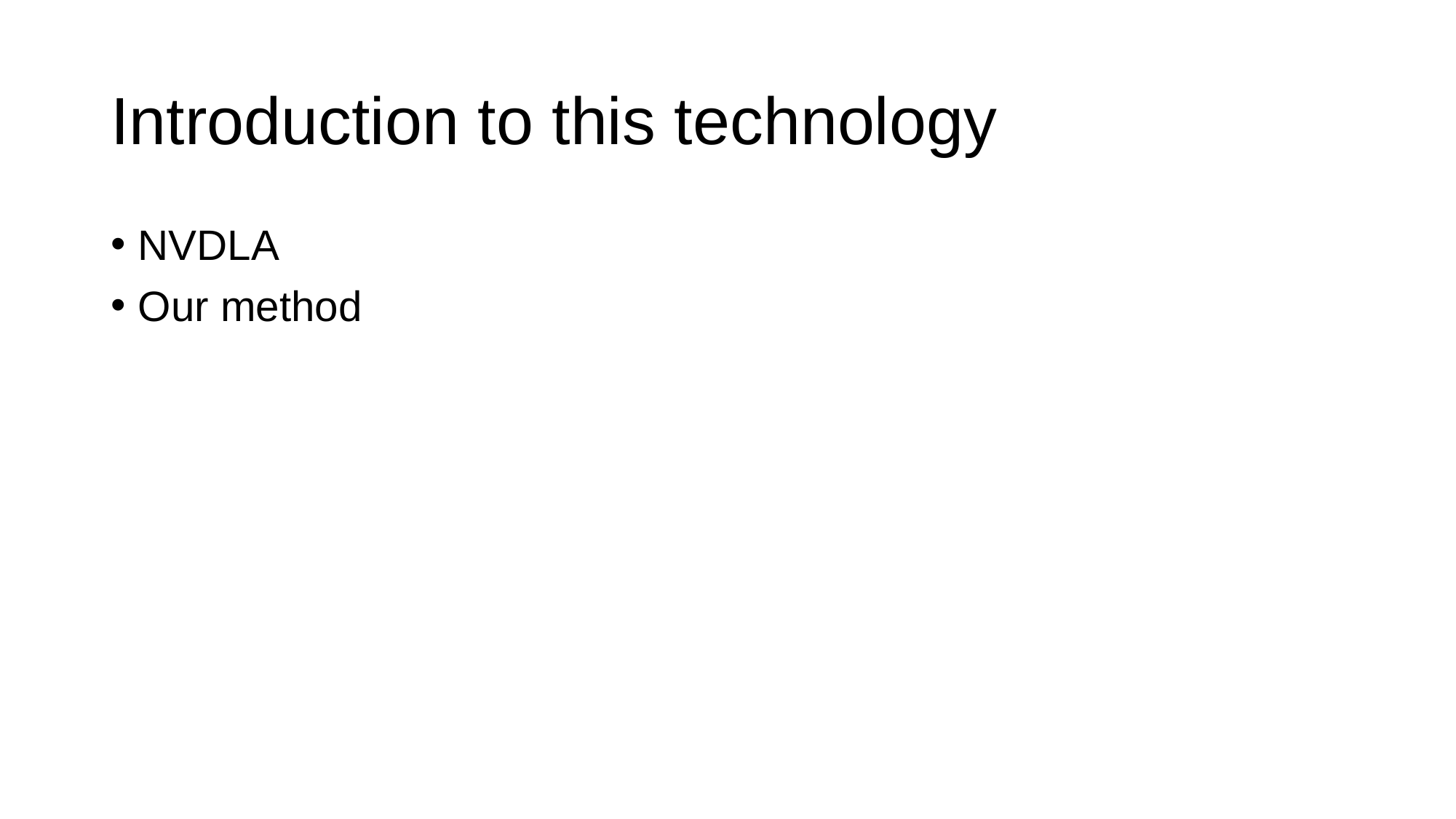

# Introduction to this technology
NVDLA
Our method